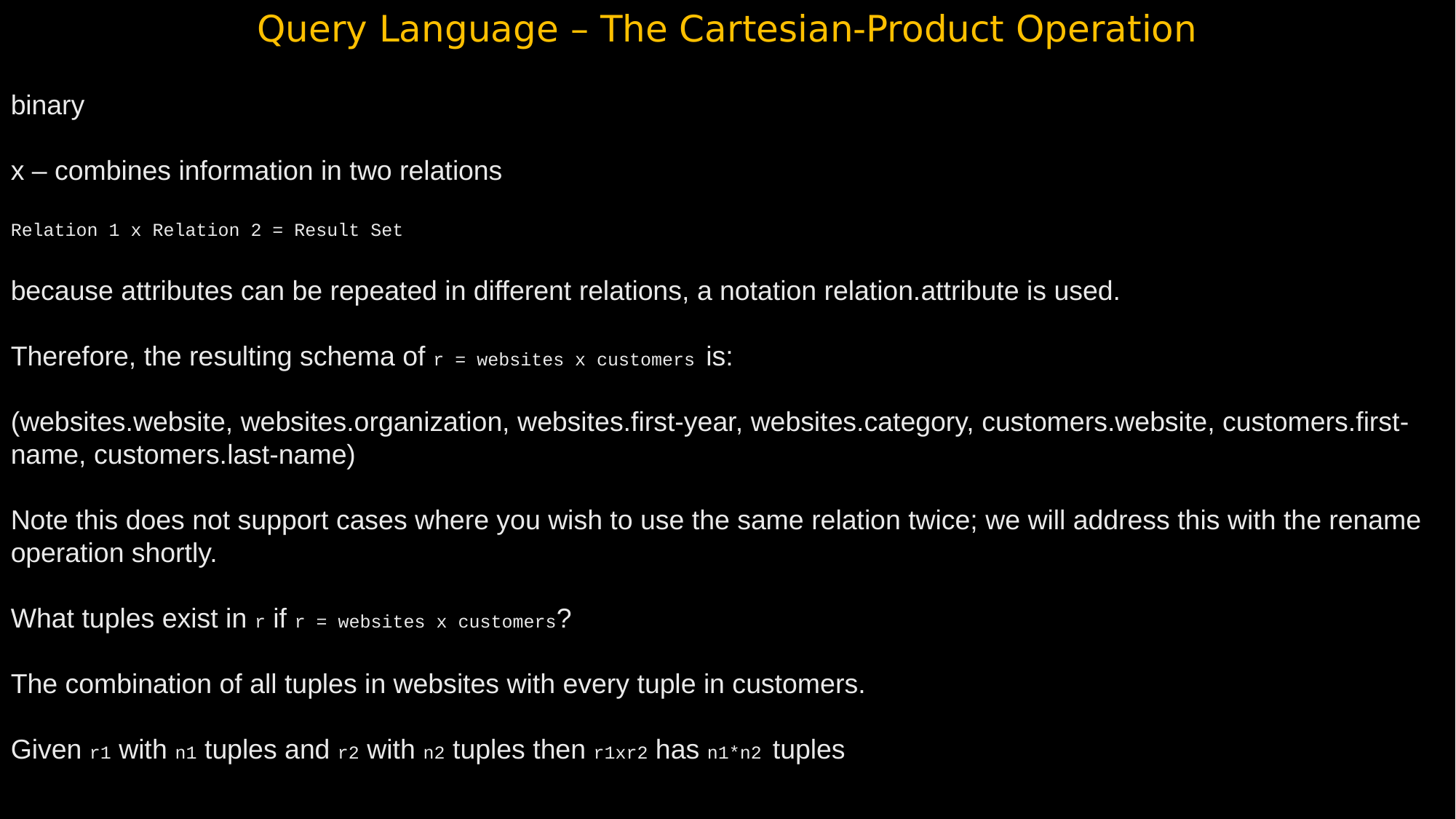

Query Language – The Cartesian-Product Operation
binary

x – combines information in two relations

Relation 1 x Relation 2 = Result Set

because attributes can be repeated in different relations, a notation relation.attribute is used.

Therefore, the resulting schema of r = websites x customers is:

(websites.website, websites.organization, websites.first-year, websites.category, customers.website, customers.first-name, customers.last-name)‏

Note this does not support cases where you wish to use the same relation twice; we will address this with the rename operation shortly.

What tuples exist in r if r = websites x customers?

The combination of all tuples in websites with every tuple in customers.

Given r1 with n1 tuples and r2 with n2 tuples then r1xr2 has n1*n2 tuples